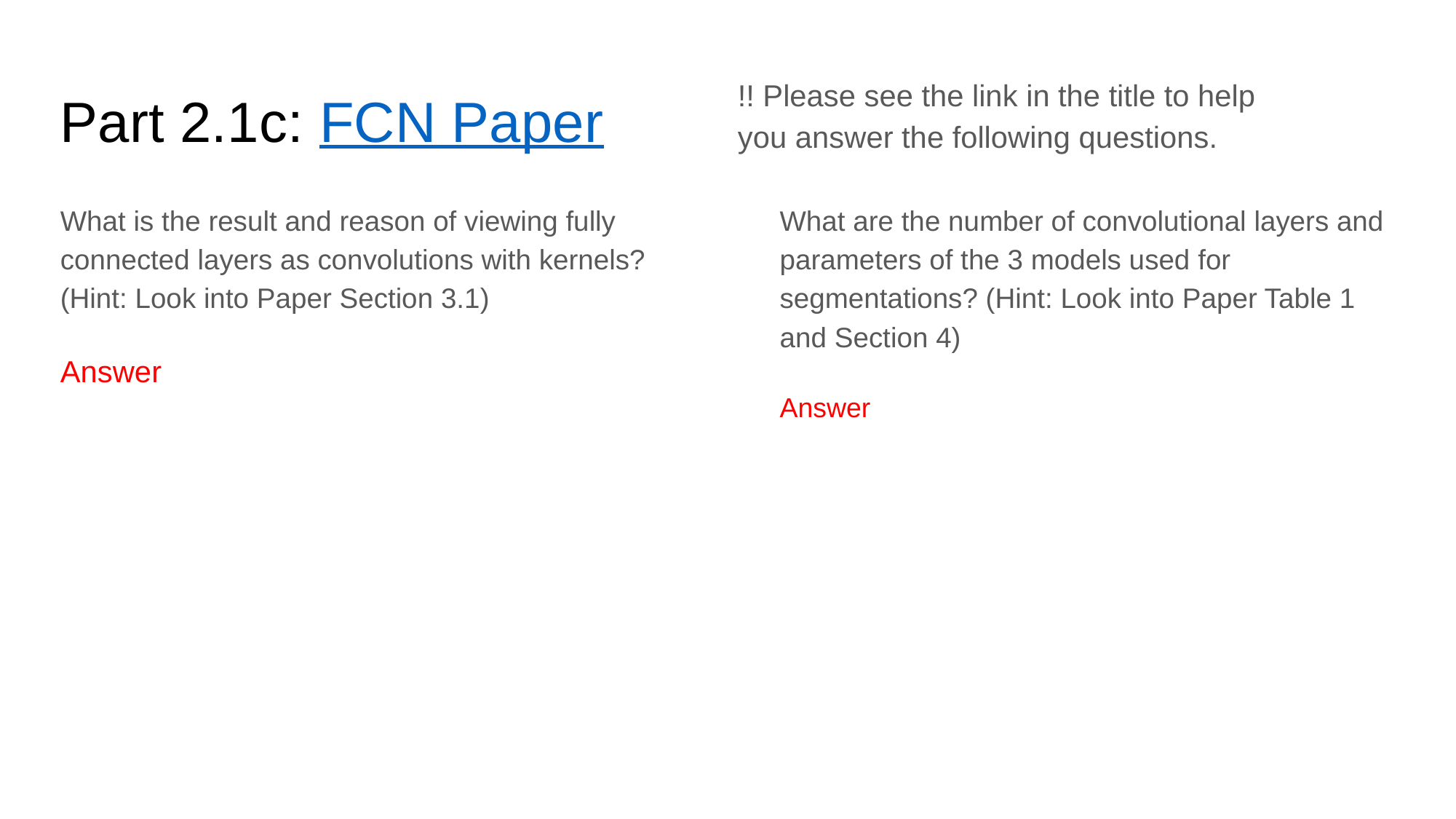

!! Please see the link in the title to help you answer the following questions.
Part 2.1c: FCN Paper
What is the result and reason of viewing fully connected layers as convolutions with kernels? (Hint: Look into Paper Section 3.1)
Answer
What are the number of convolutional layers and parameters of the 3 models used for segmentations? (Hint: Look into Paper Table 1 and Section 4)
Answer